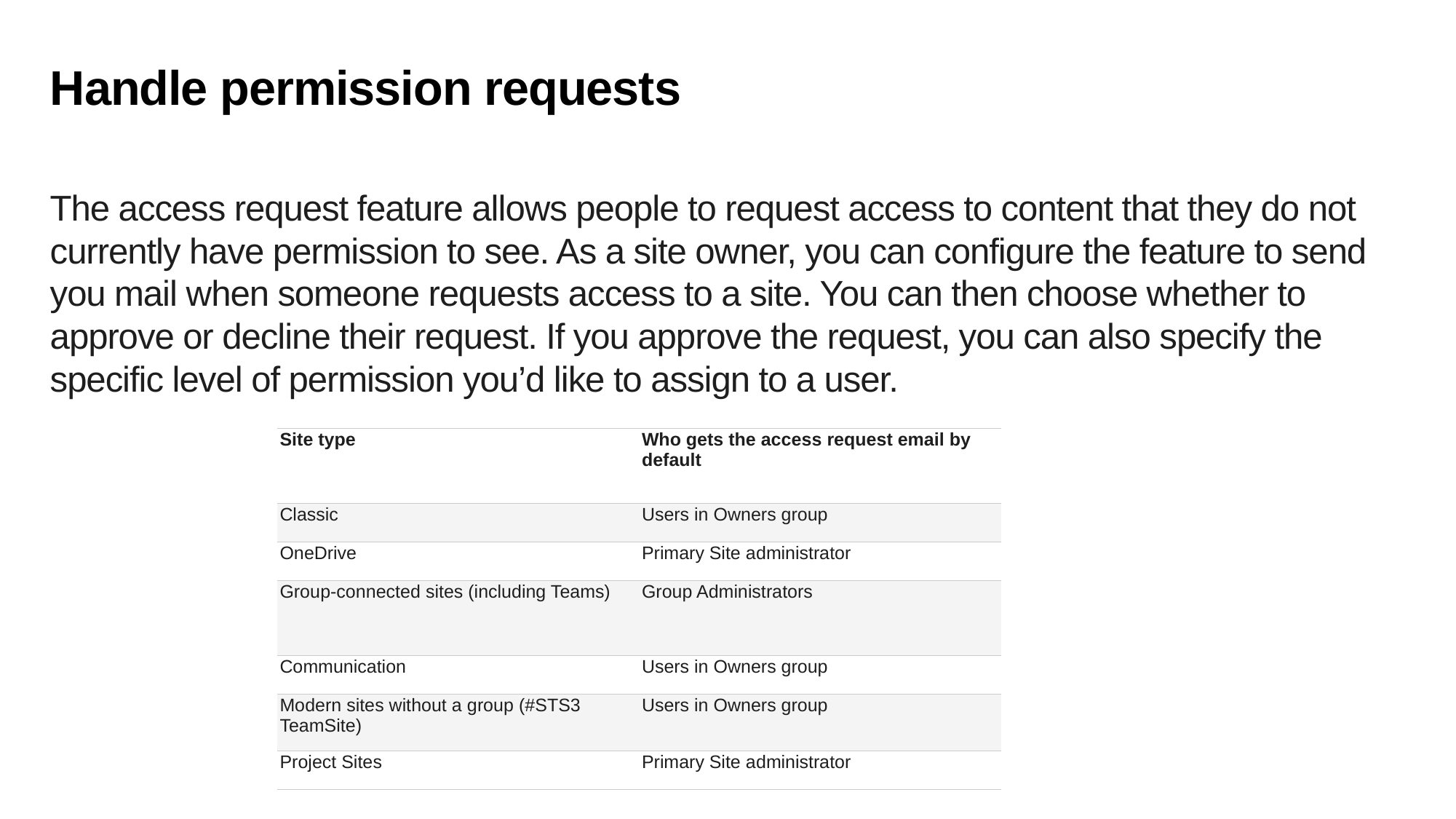

# Handle permission requests
The access request feature allows people to request access to content that they do not currently have permission to see. As a site owner, you can configure the feature to send you mail when someone requests access to a site. You can then choose whether to approve or decline their request. If you approve the request, you can also specify the specific level of permission you’d like to assign to a user.
| Site type | Who gets the access request email by default |
| --- | --- |
| Classic | Users in Owners group |
| OneDrive | Primary Site administrator |
| Group-connected sites (including Teams) | Group Administrators |
| Communication | Users in Owners group |
| Modern sites without a group (#STS3 TeamSite) | Users in Owners group |
| Project Sites | Primary Site administrator |